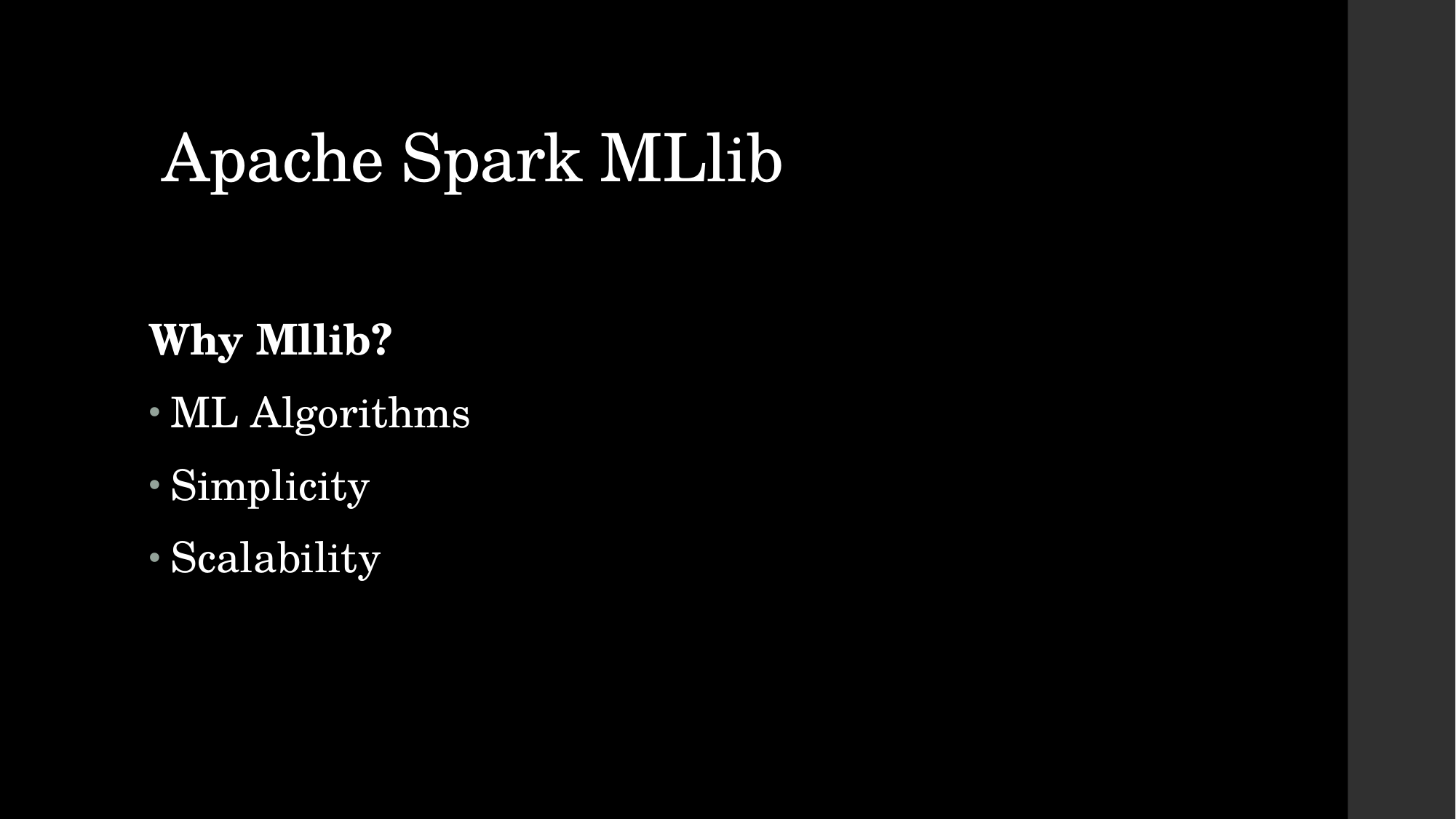

# Apache Spark MLlib
Why Mllib?
ML Algorithms
Simplicity
Scalability